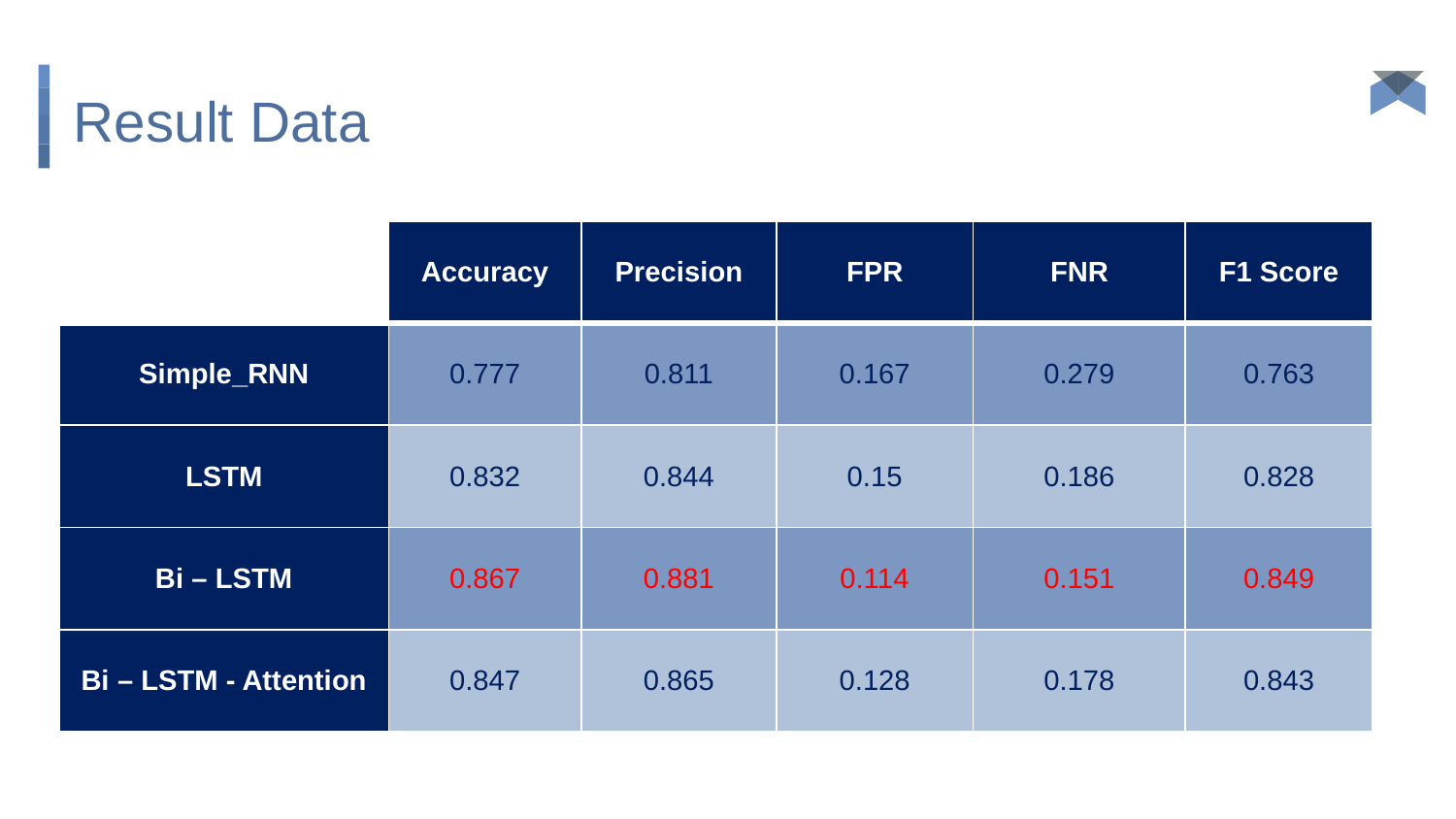

# Result Data
|  | Accuracy | Precision | FPR | FNR | F1 Score |
| --- | --- | --- | --- | --- | --- |
| Simple\_RNN | 0.777 | 0.811 | 0.167 | 0.279 | 0.763 |
| LSTM | 0.832 | 0.844 | 0.15 | 0.186 | 0.828 |
| Bi – LSTM | 0.867 | 0.881 | 0.114 | 0.151 | 0.849 |
| Bi – LSTM - Attention | 0.847 | 0.865 | 0.128 | 0.178 | 0.843 |